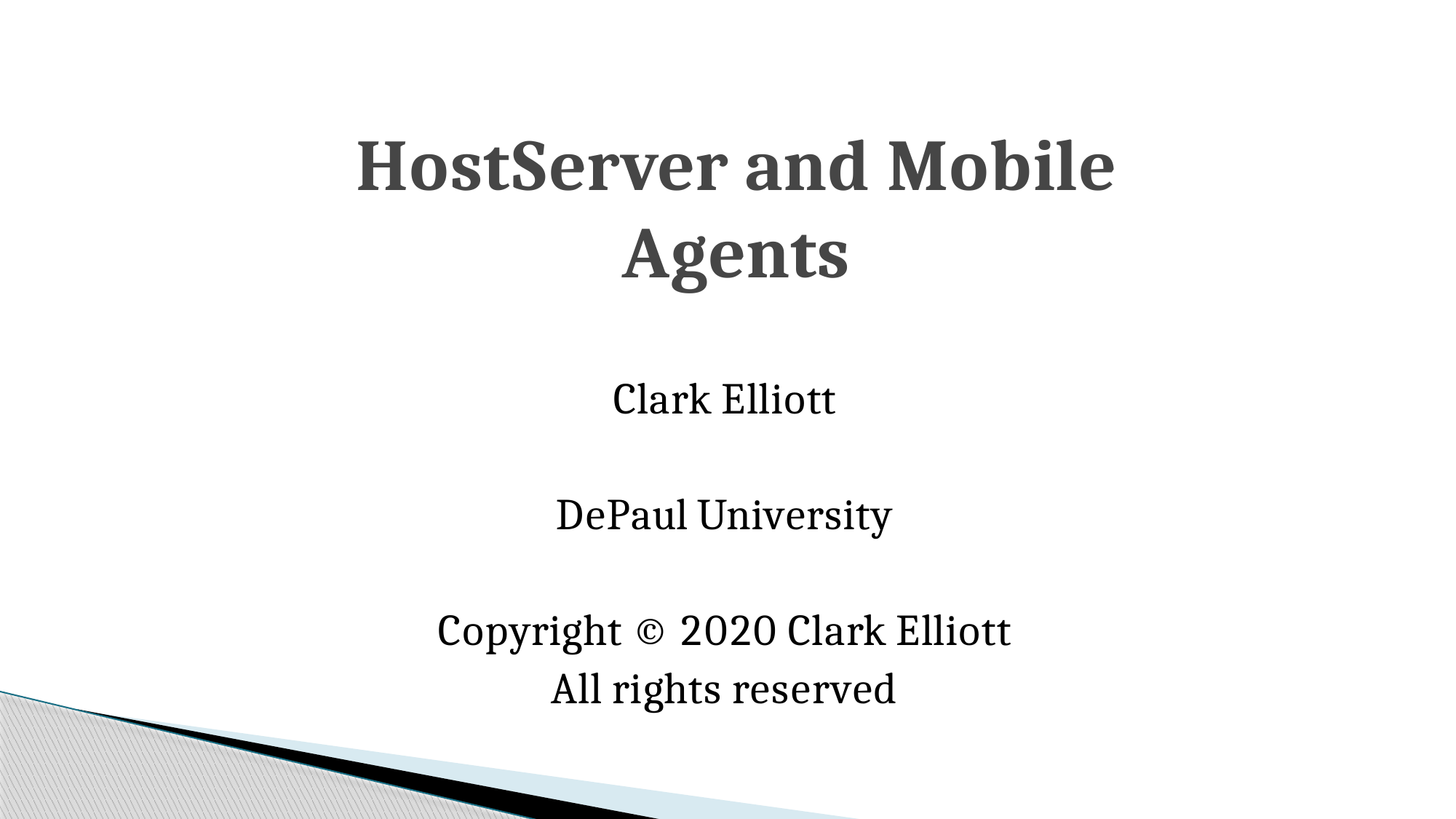

# HostServer and Mobile Agents
Clark Elliott

DePaul University

Copyright © 2020 Clark Elliott
All rights reserved